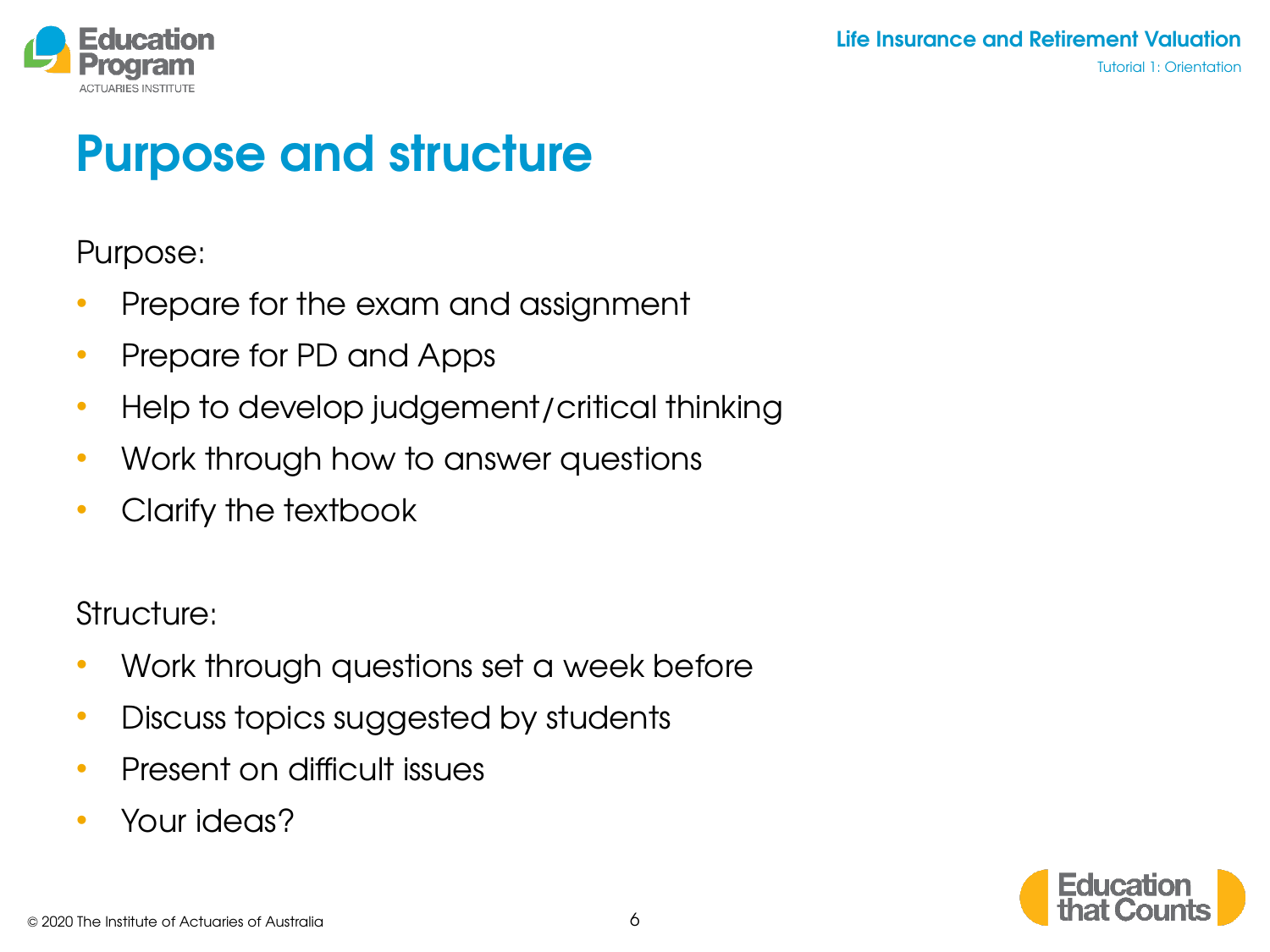

# Purpose and structure
Purpose:
Prepare for the exam and assignment
Prepare for PD and Apps
Help to develop judgement/critical thinking
Work through how to answer questions
Clarify the textbook

Structure:
Work through questions set a week before
Discuss topics suggested by students
Present on difficult issues
Your ideas?